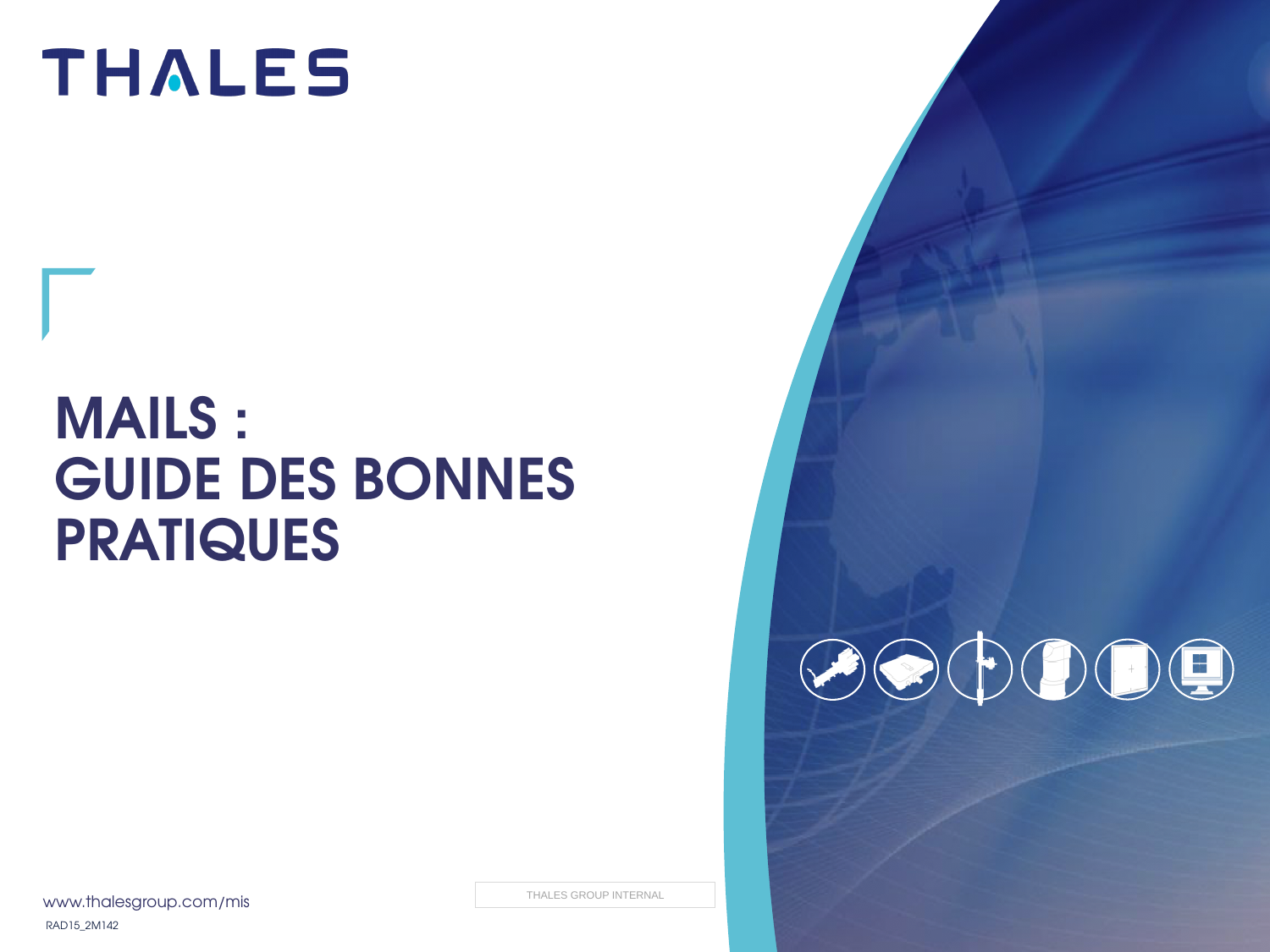

# MAILS : GUIDE DES BONNES PRATIQUES